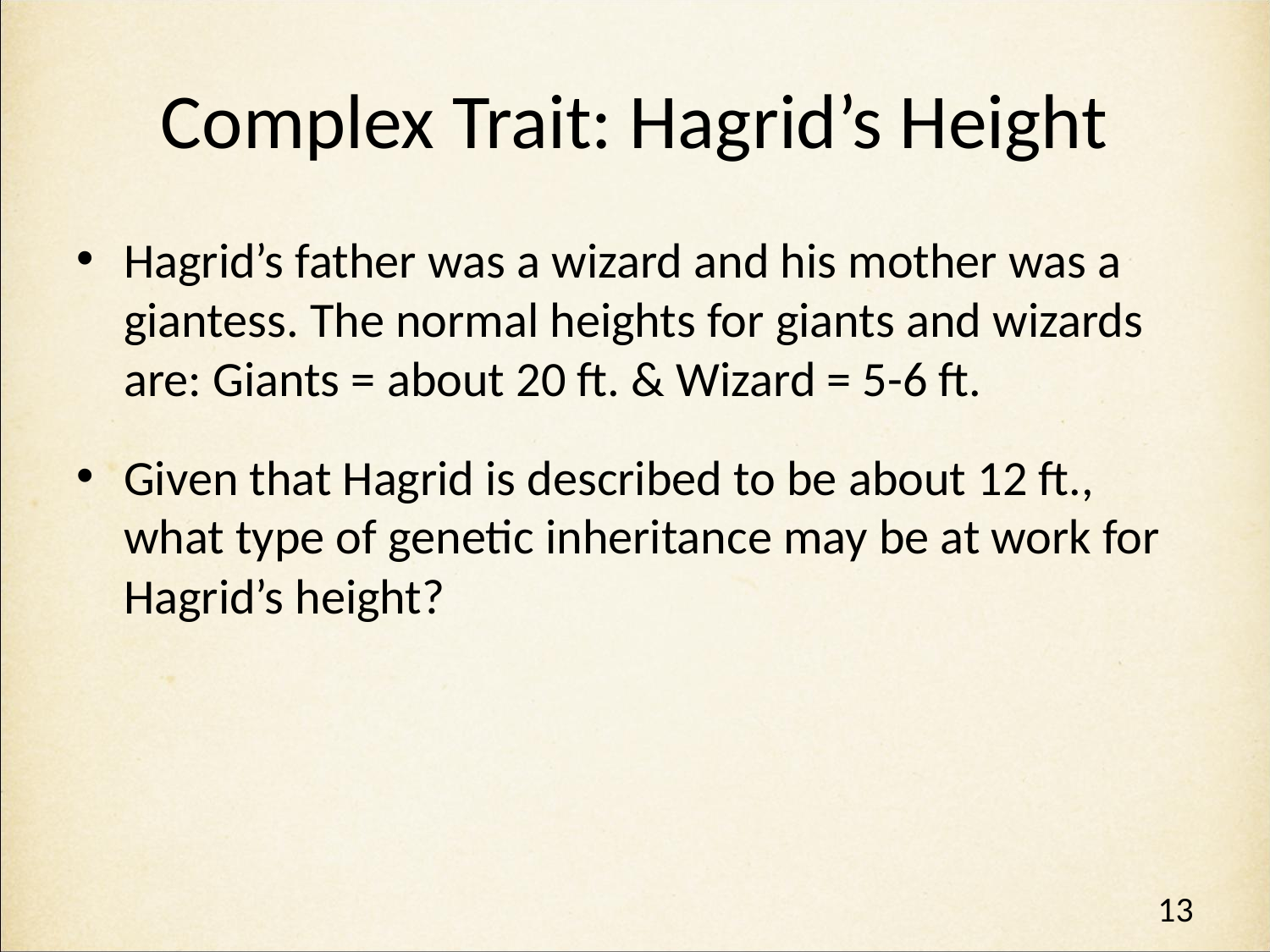

# Complex Trait: Hagrid’s Height
Hagrid’s father was a wizard and his mother was a giantess. The normal heights for giants and wizards are: Giants = about 20 ft. & Wizard = 5-6 ft.

Given that Hagrid is described to be about 12 ft., what type of genetic inheritance may be at work for Hagrid’s height?
13